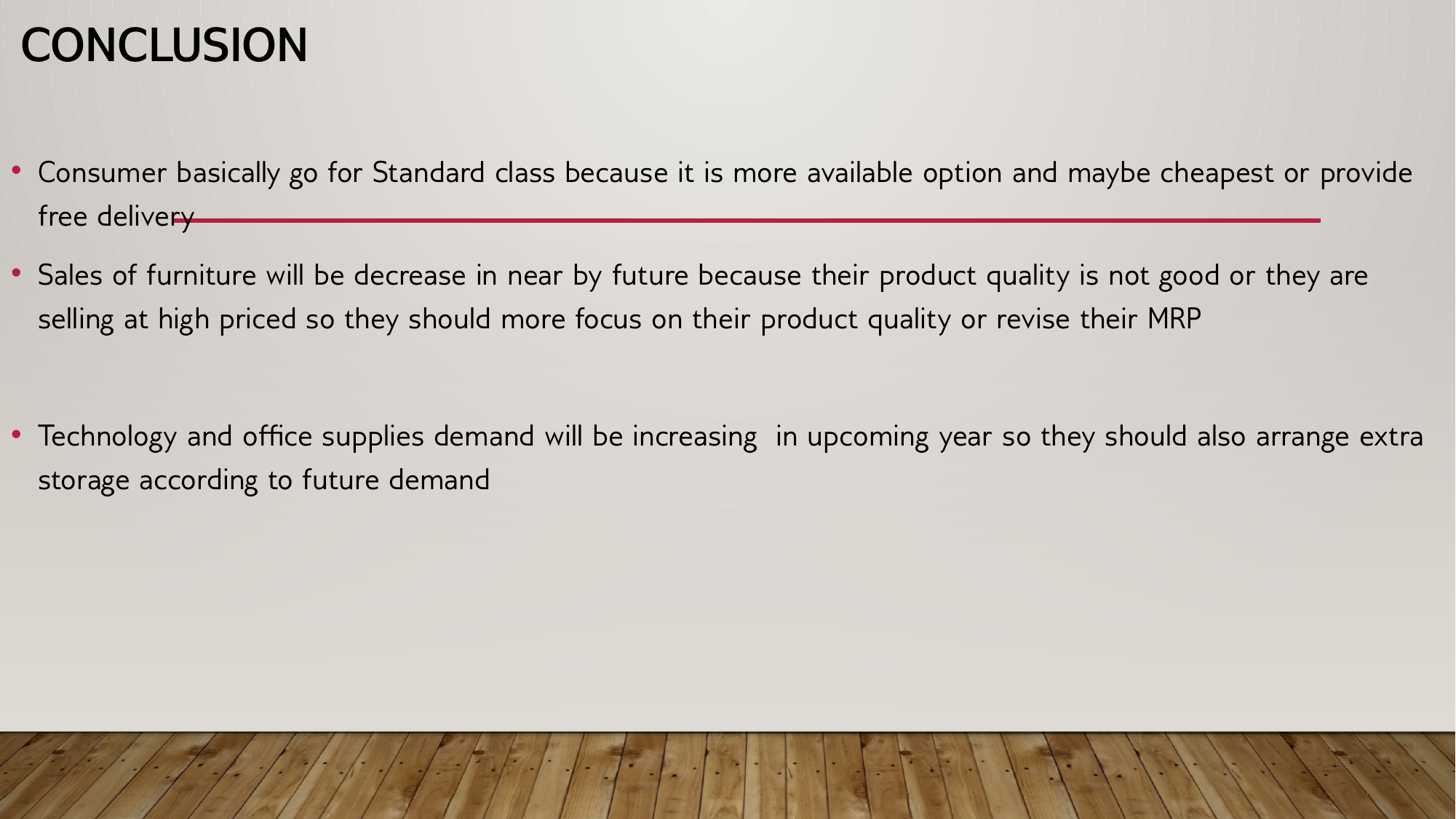

# CONCLUSION
Consumer basically go for Standard class because it is more available option and maybe cheapest or provide free delivery
Sales of furniture will be decrease in near by future because their product quality is not good or they are selling at high priced so they should more focus on their product quality or revise their MRP

Technology and office supplies demand will be increasing  in upcoming year so they should also arrange extra storage according to future demand